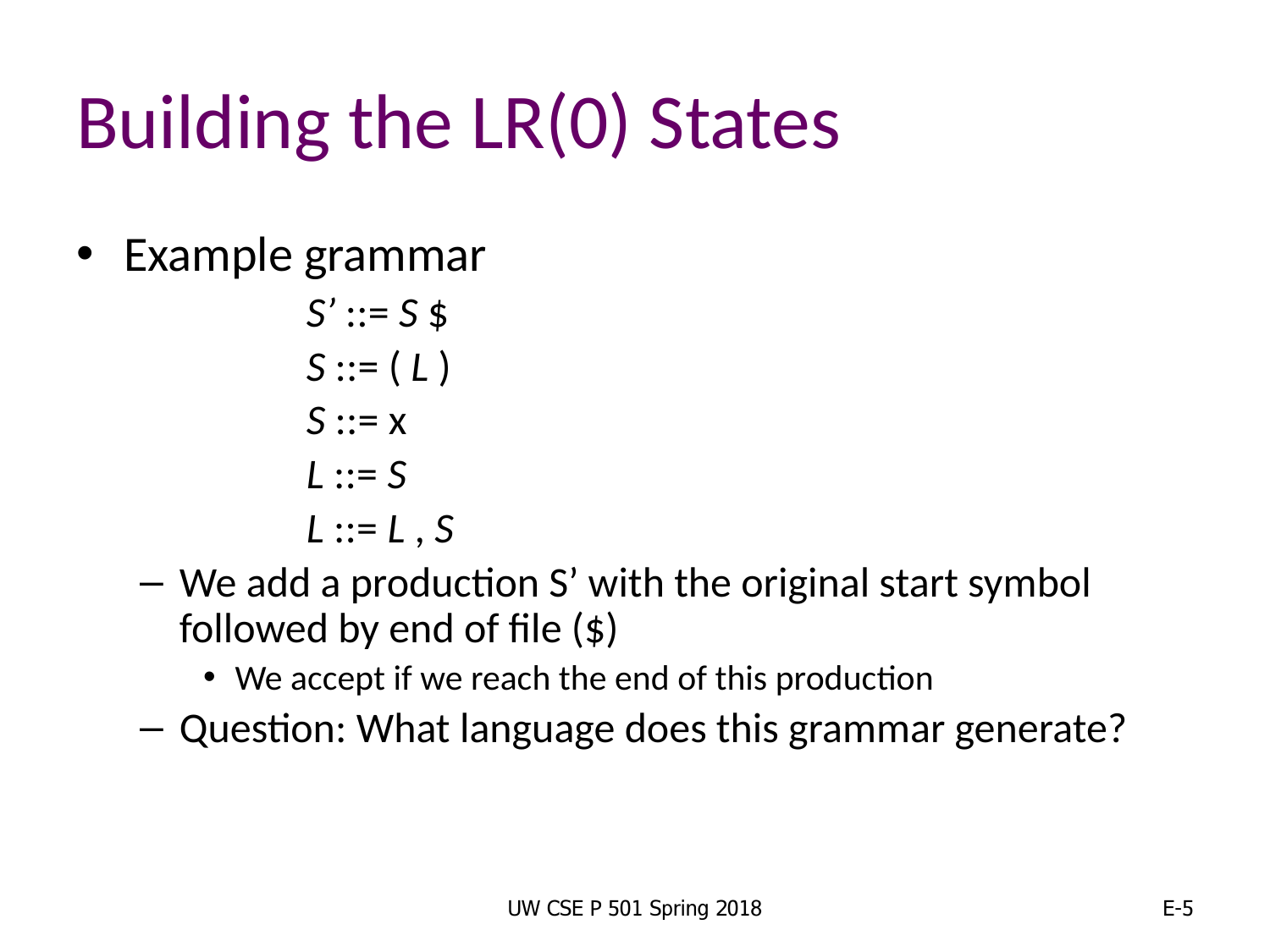

# Building the LR(0) States
Example grammar
		S’ ::= S $
		S ::= ( L )
		S ::= x
		L ::= S
		L ::= L , S
We add a production S’ with the original start symbol followed by end of file ($)
We accept if we reach the end of this production
Question: What language does this grammar generate?
UW CSE P 501 Spring 2018
E-5